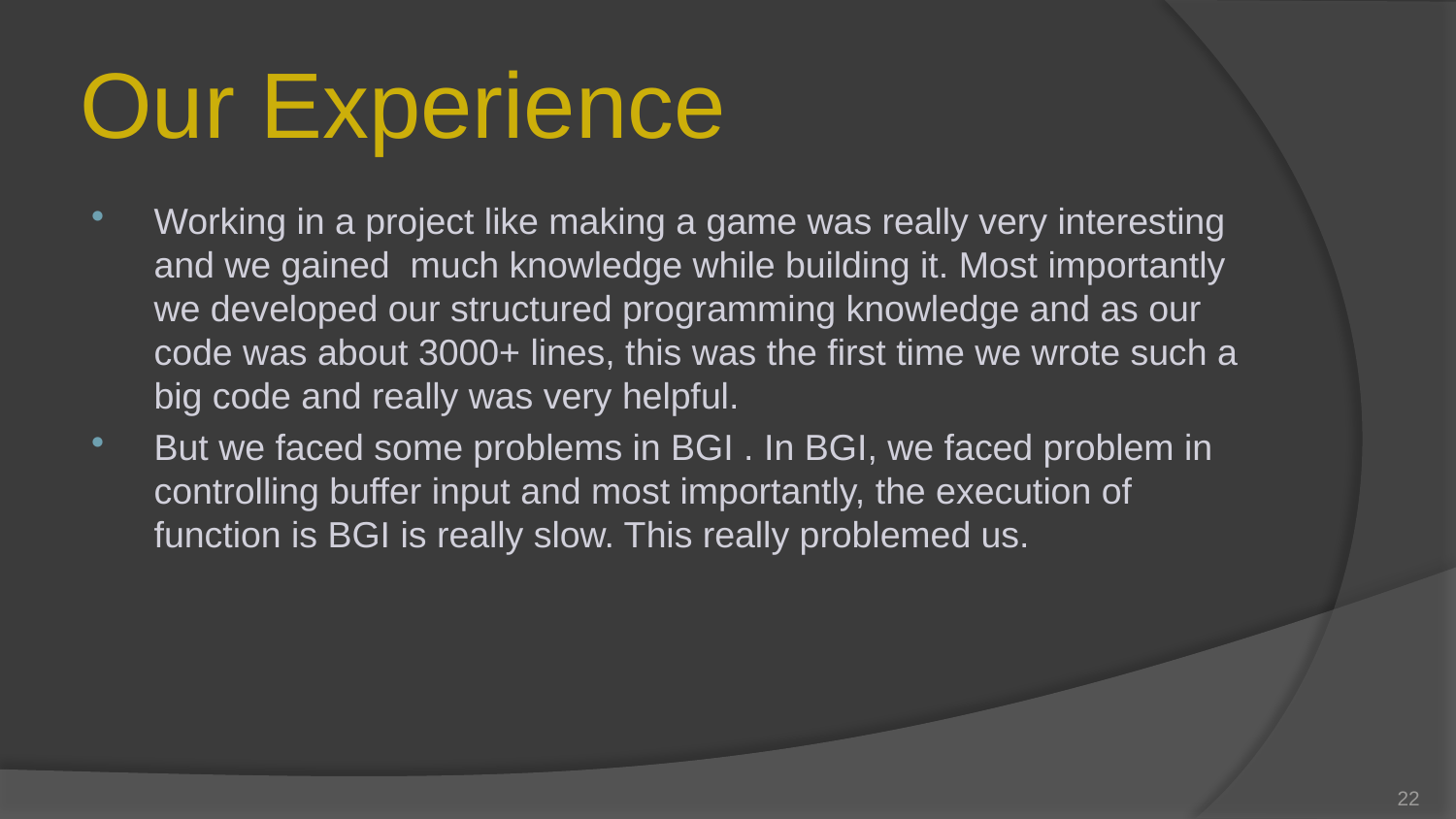

# Our Experience
Working in a project like making a game was really very interesting and we gained  much knowledge while building it. Most importantly we developed our structured programming knowledge and as our code was about 3000+ lines, this was the first time we wrote such a big code and really was very helpful.
But we faced some problems in BGI . In BGI, we faced problem in controlling buffer input and most importantly, the execution of function is BGI is really slow. This really problemed us.
22